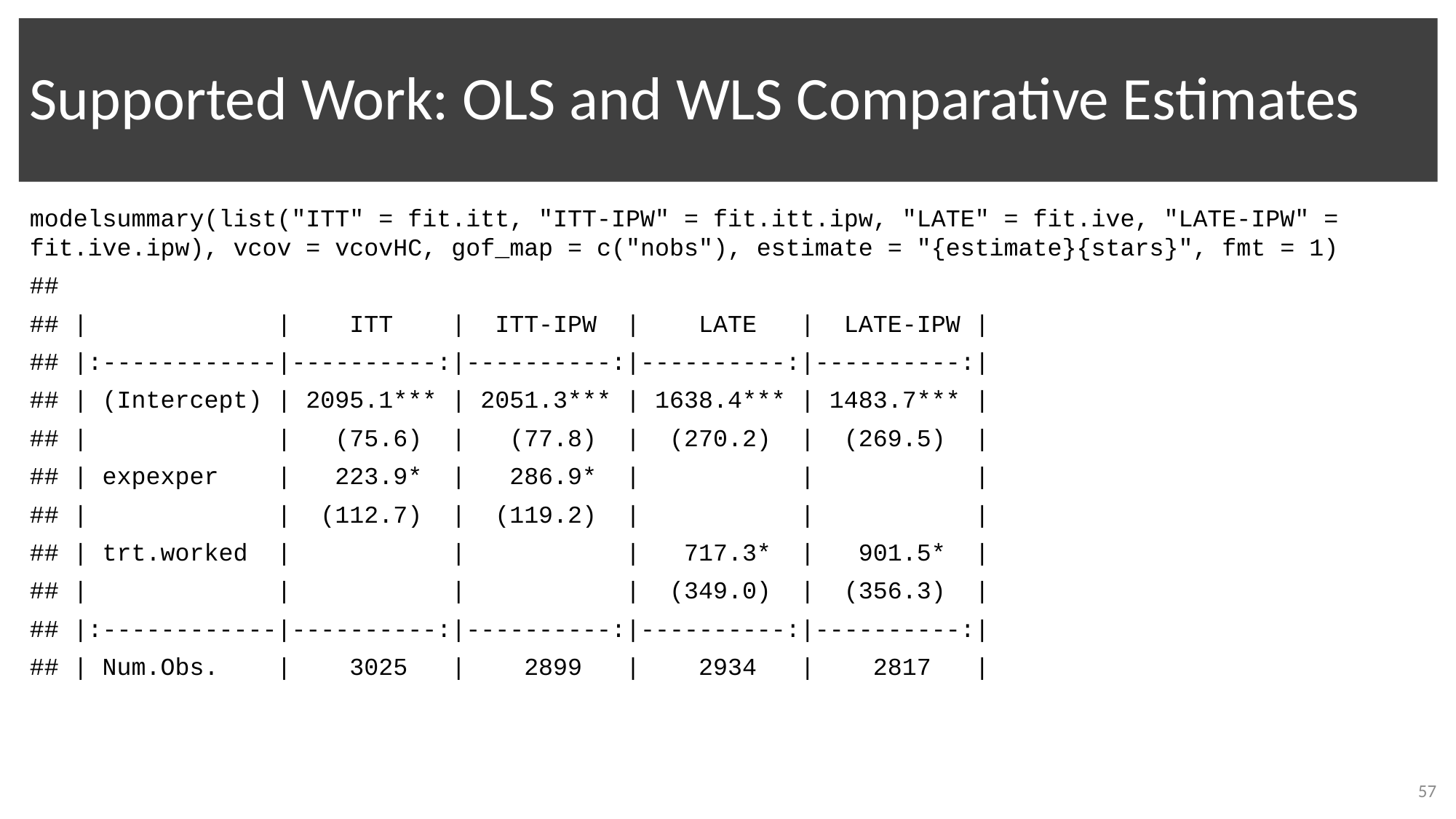

# Supported Work: OLS and WLS Comparative Estimates
modelsummary(list("ITT" = fit.itt, "ITT-IPW" = fit.itt.ipw, "LATE" = fit.ive, "LATE-IPW" = fit.ive.ipw), vcov = vcovHC, gof_map = c("nobs"), estimate = "{estimate}{stars}", fmt = 1)
##
## |             |    ITT    |  ITT-IPW  |    LATE   |  LATE-IPW |
## |:------------|----------:|----------:|----------:|----------:|
## | (Intercept) | 2095.1*** | 2051.3*** | 1638.4*** | 1483.7*** |
## |             |   (75.6)  |   (77.8)  |  (270.2)  |  (269.5)  |
## | expexper    |   223.9*  |   286.9*  |           |           |
## |             |  (112.7)  |  (119.2)  |           |           |
## | trt.worked  |           |           |   717.3*  |   901.5*  |
## |             |           |           |  (349.0)  |  (356.3)  |
## |:------------|----------:|----------:|----------:|----------:|
## | Num.Obs.    |    3025   |    2899   |    2934   |    2817   |
57